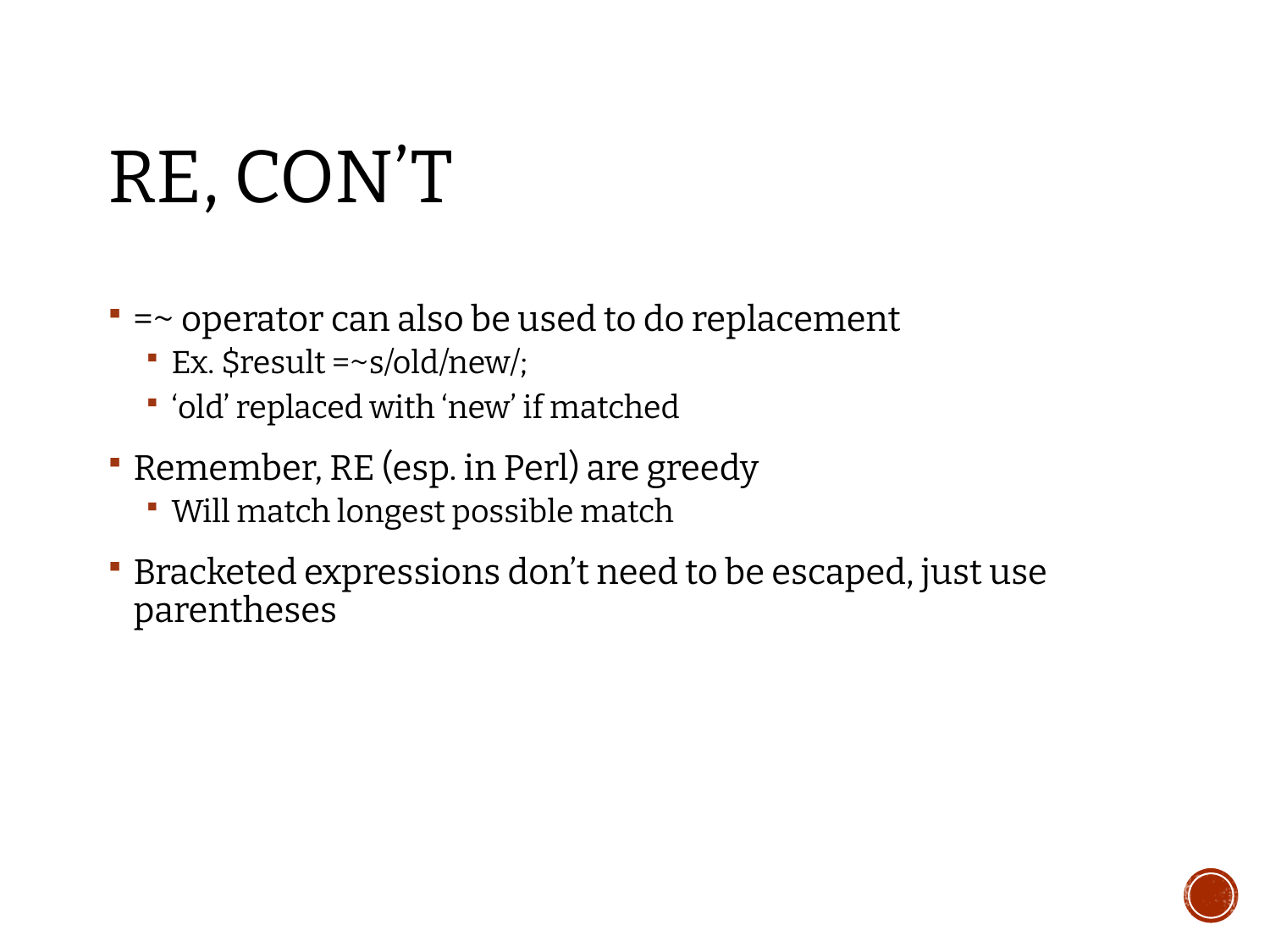

# RE, con’t
=~ operator can also be used to do replacement
Ex. $result =~s/old/new/;
‘old’ replaced with ‘new’ if matched
Remember, RE (esp. in Perl) are greedy
Will match longest possible match
Bracketed expressions don’t need to be escaped, just use parentheses